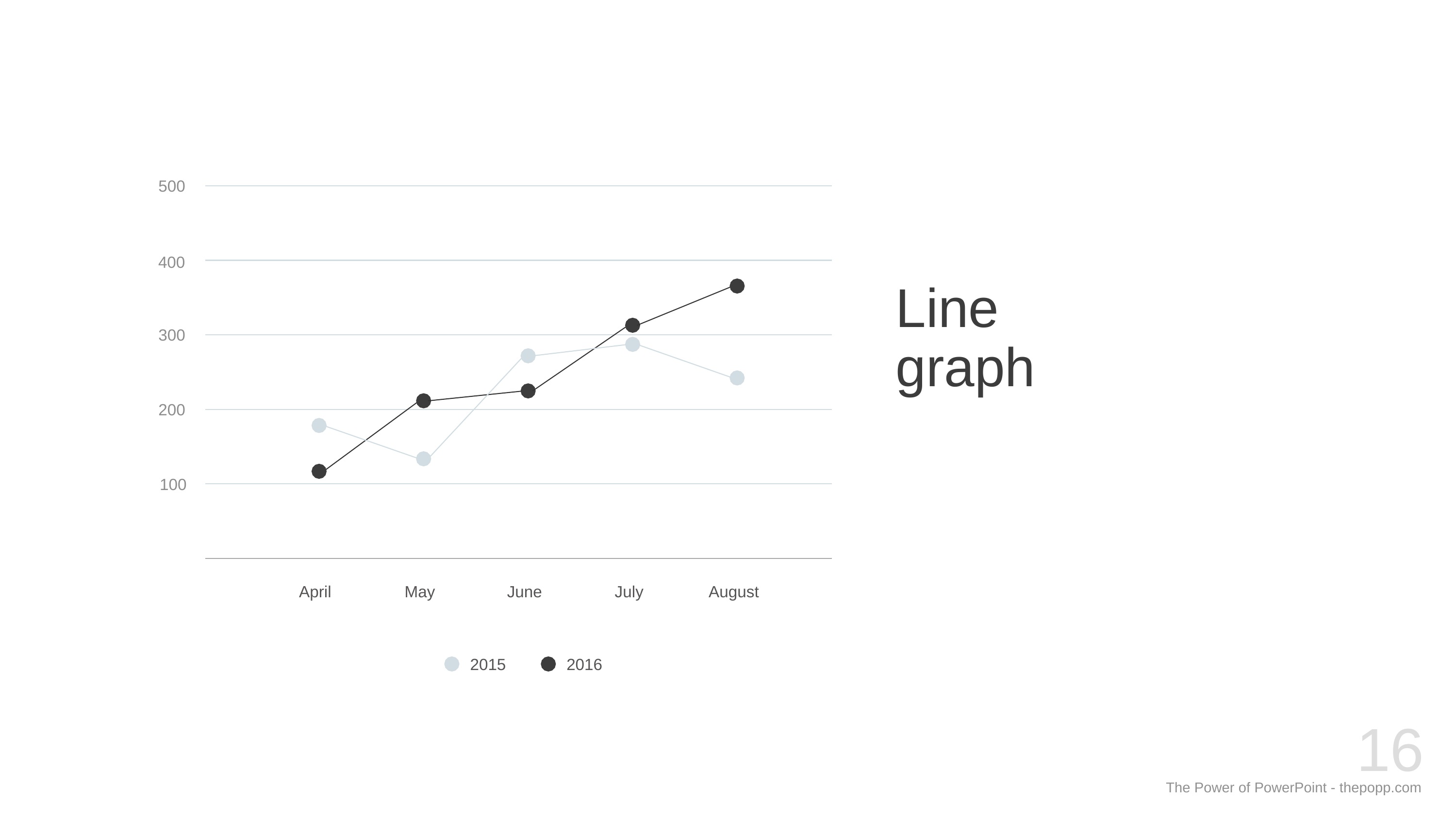

# Line graph
500
400

300

200

100
April
May
June
July
August
2015

2016

16
The Power of PowerPoint - thepopp.com